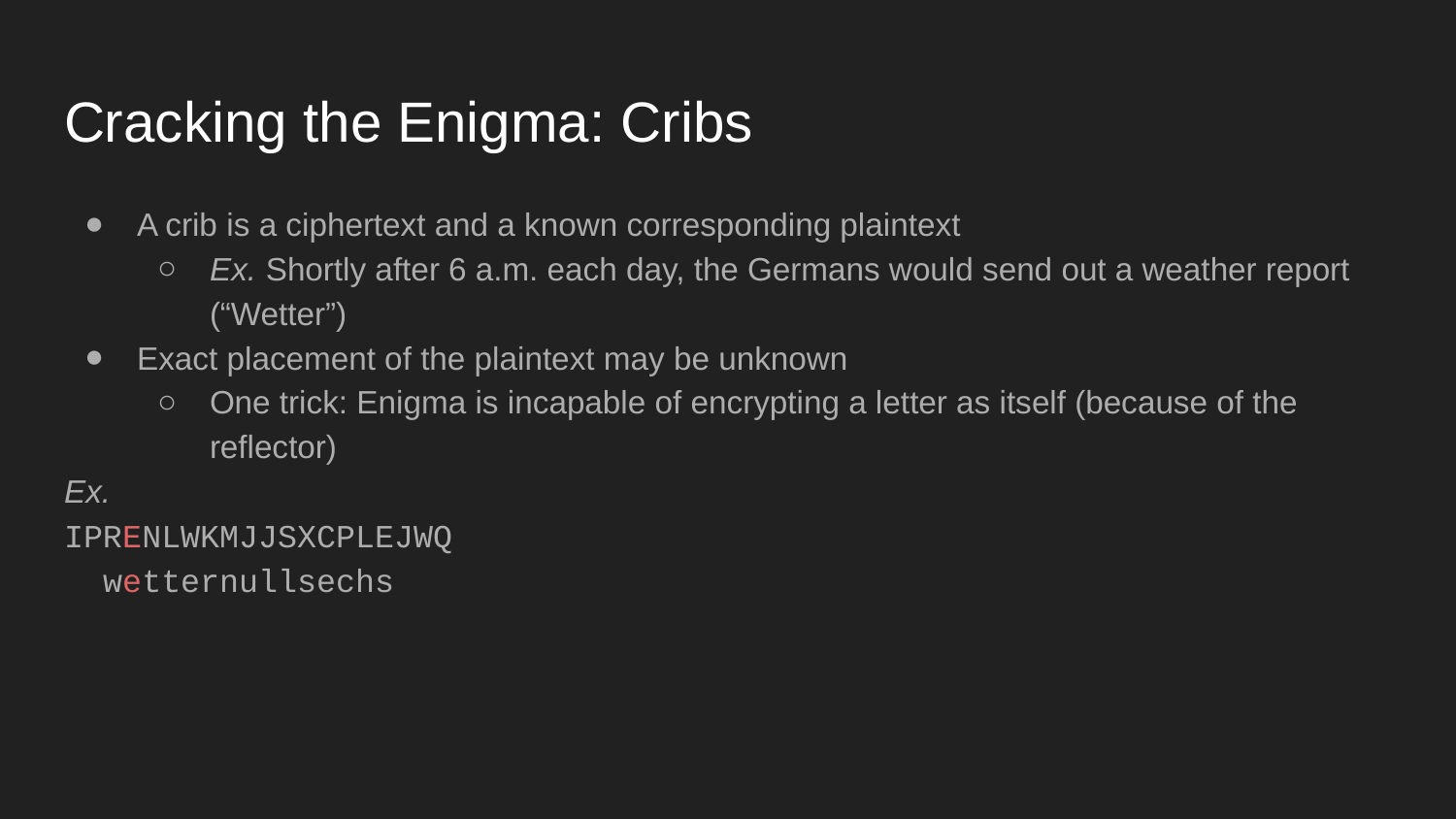

# Cracking the Enigma: Cribs
A crib is a ciphertext and a known corresponding plaintext
Ex. Shortly after 6 a.m. each day, the Germans would send out a weather report (“Wetter”)
Exact placement of the plaintext may be unknown
One trick: Enigma is incapable of encrypting a letter as itself (because of the reflector)
Ex.
IPRENLWKMJJSXCPLEJWQ
  wetternullsechs